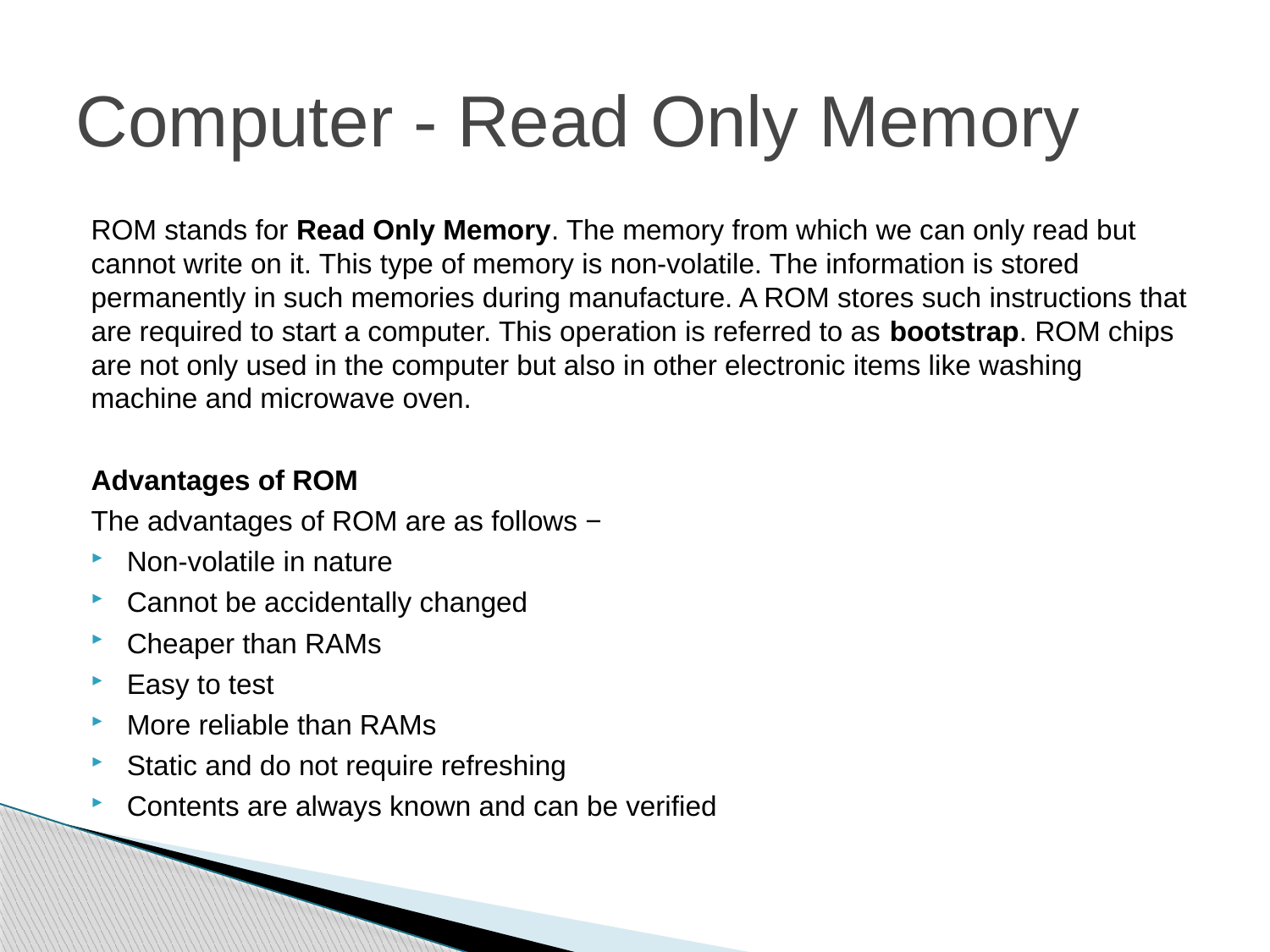

# Computer - Read Only Memory
ROM stands for Read Only Memory. The memory from which we can only read but cannot write on it. This type of memory is non-volatile. The information is stored permanently in such memories during manufacture. A ROM stores such instructions that are required to start a computer. This operation is referred to as bootstrap. ROM chips are not only used in the computer but also in other electronic items like washing machine and microwave oven.

Advantages of ROM
The advantages of ROM are as follows −
Non-volatile in nature
Cannot be accidentally changed
Cheaper than RAMs
Easy to test
More reliable than RAMs
Static and do not require refreshing
Contents are always known and can be verified